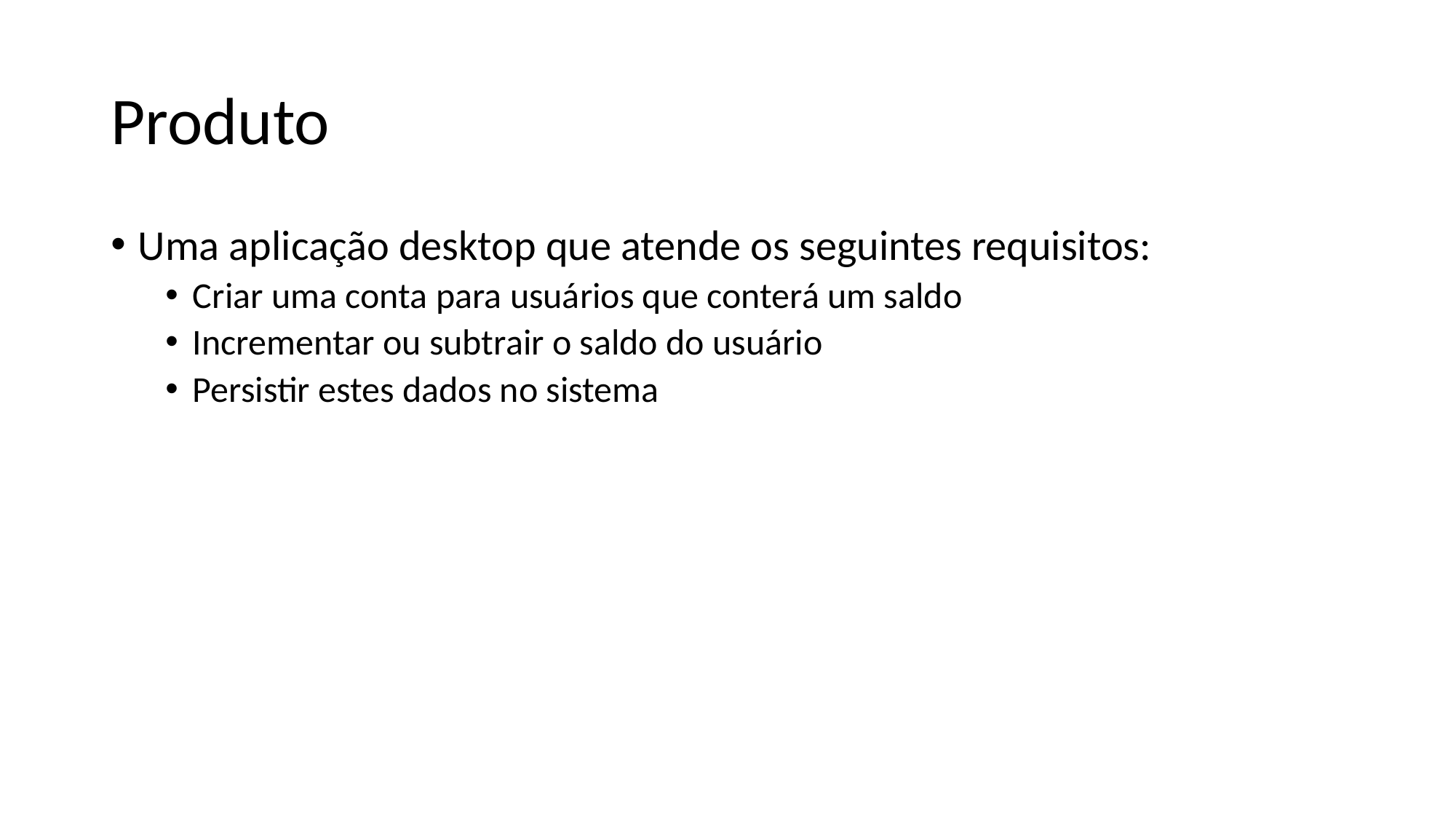

# Produto
Uma aplicação desktop que atende os seguintes requisitos:
Criar uma conta para usuários que conterá um saldo
Incrementar ou subtrair o saldo do usuário
Persistir estes dados no sistema